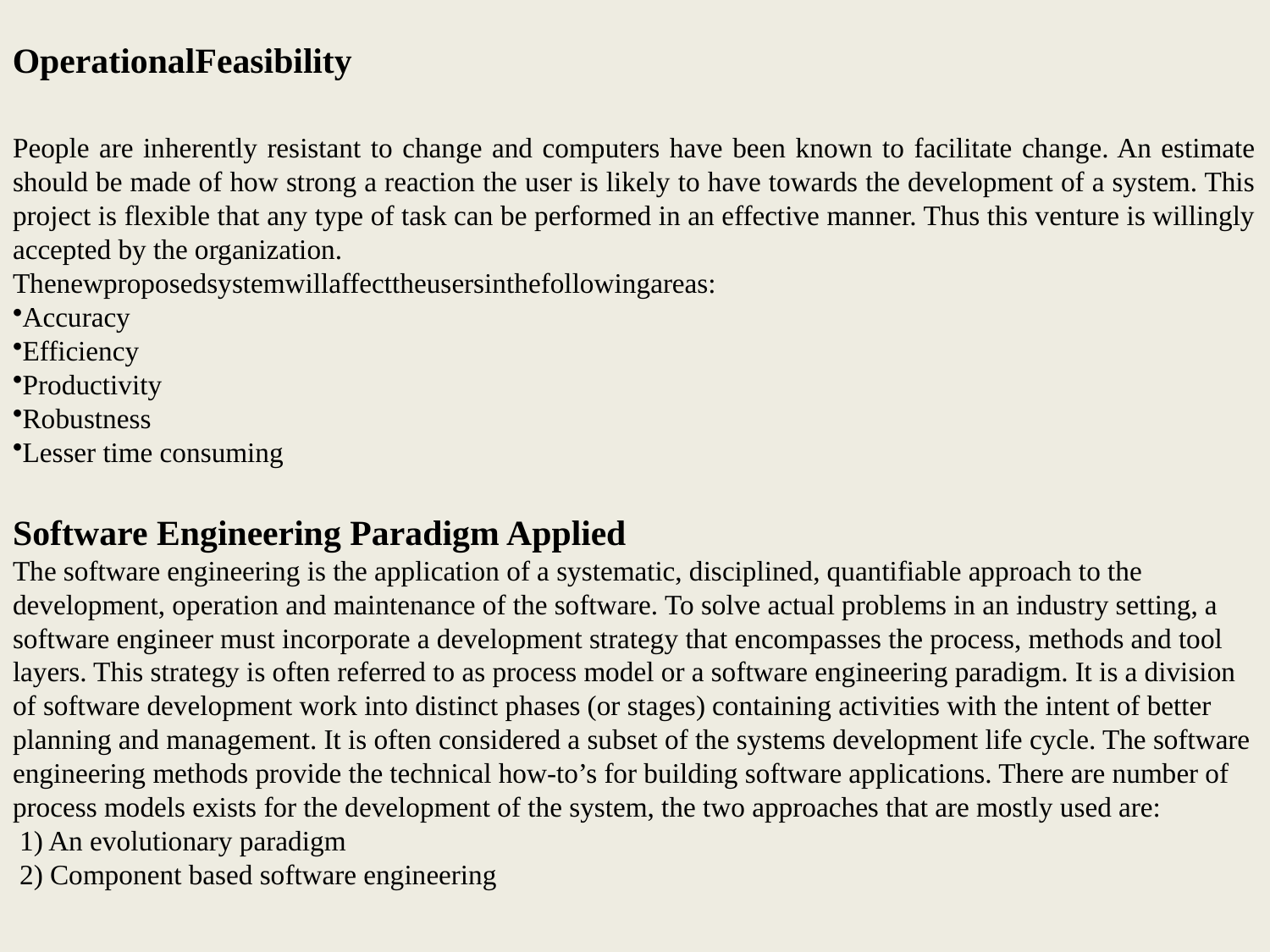

OperationalFeasibility
People are inherently resistant to change and computers have been known to facilitate change. An estimate should be made of how strong a reaction the user is likely to have towards the development of a system. This project is flexible that any type of task can be performed in an effective manner. Thus this venture is willingly accepted by the organization.
Thenewproposedsystemwillaffecttheusersinthefollowingareas:
Accuracy
Efficiency
Productivity
Robustness
Lesser time consuming

Software Engineering Paradigm Applied
The software engineering is the application of a systematic, disciplined, quantifiable approach to the development, operation and maintenance of the software. To solve actual problems in an industry setting, a software engineer must incorporate a development strategy that encompasses the process, methods and tool layers. This strategy is often referred to as process model or a software engineering paradigm. It is a division of software development work into distinct phases (or stages) containing activities with the intent of better planning and management. It is often considered a subset of the systems development life cycle. The software engineering methods provide the technical how-to’s for building software applications. There are number of process models exists for the development of the system, the two approaches that are mostly used are:
 1) An evolutionary paradigm
 2) Component based software engineering